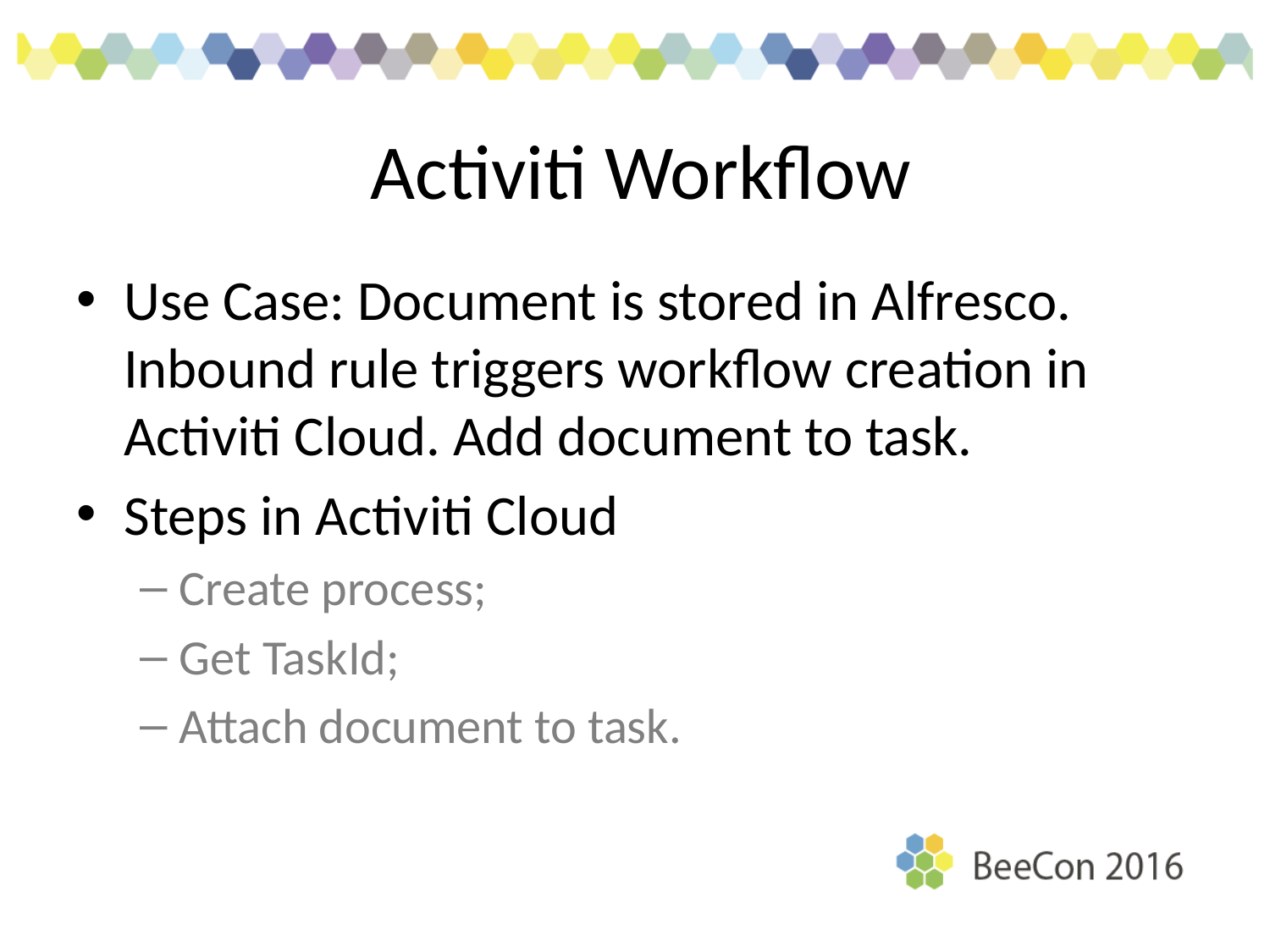

# Activiti Workflow
Use Case: Document is stored in Alfresco. Inbound rule triggers workflow creation in Activiti Cloud. Add document to task.
Steps in Activiti Cloud
Create process;
Get TaskId;
Attach document to task.